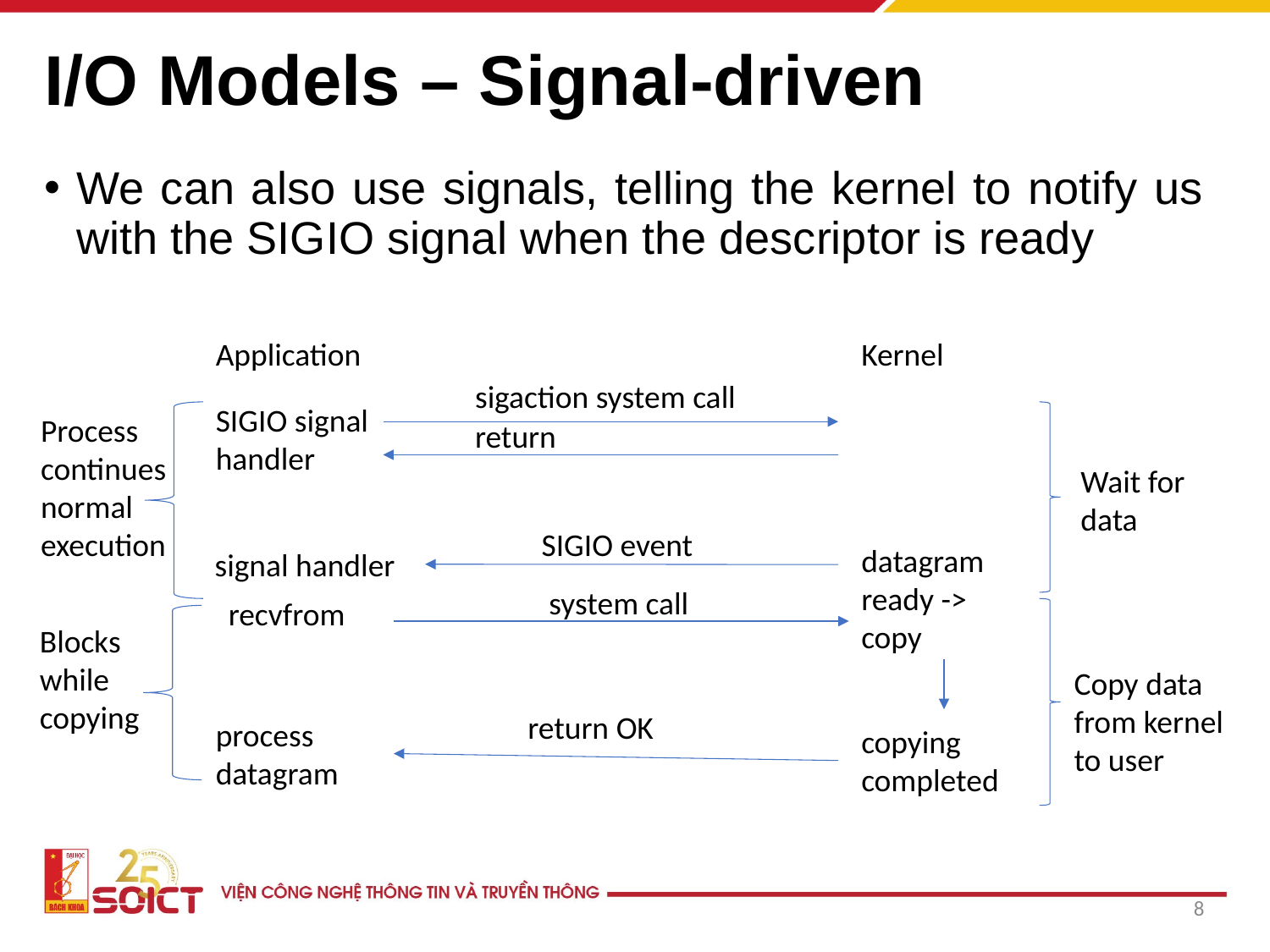

# I/O Models – Signal-driven
We can also use signals, telling the kernel to notify us with the SIGIO signal when the descriptor is ready
Application
Kernel
sigaction system call
SIGIO signal handler

Process continues normal execution
return
Wait for data
SIGIO event
datagram ready -> copy
signal handler
 system call
recvfrom

Blocks while copying
Copy data from kernel to user
return OK
process datagram
copying completed
8